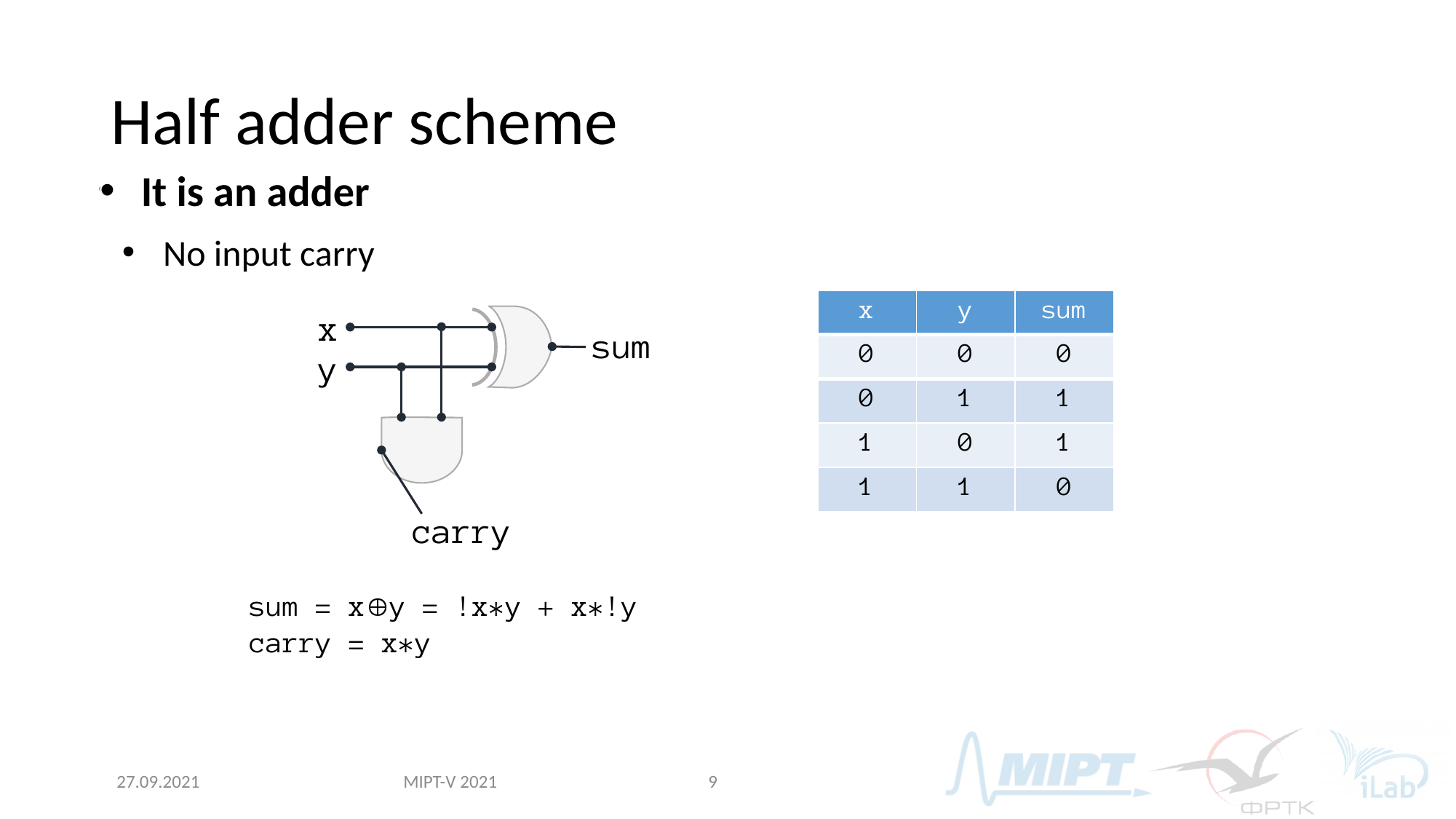

# Half adder scheme
It is an adder …but not a full adder
No input carry
It is an adder, but it is not a full adder, because it does not have input carry

|  |  | x⊕y | x\*y |
| --- | --- | --- | --- |
| x | y | sum | carry |
| 0 | 0 | 0 | 0 |
| 0 | 1 | 1 | 0 |
| 1 | 0 | 1 | 0 |
| 1 | 1 | 0 | 1 |

x

y
sum

carry
half +
sum
x
carry
y
sum = x⊕y = !x*y + x*!y
carry = x*y
MIPT-V 2021
27.09.2021
9